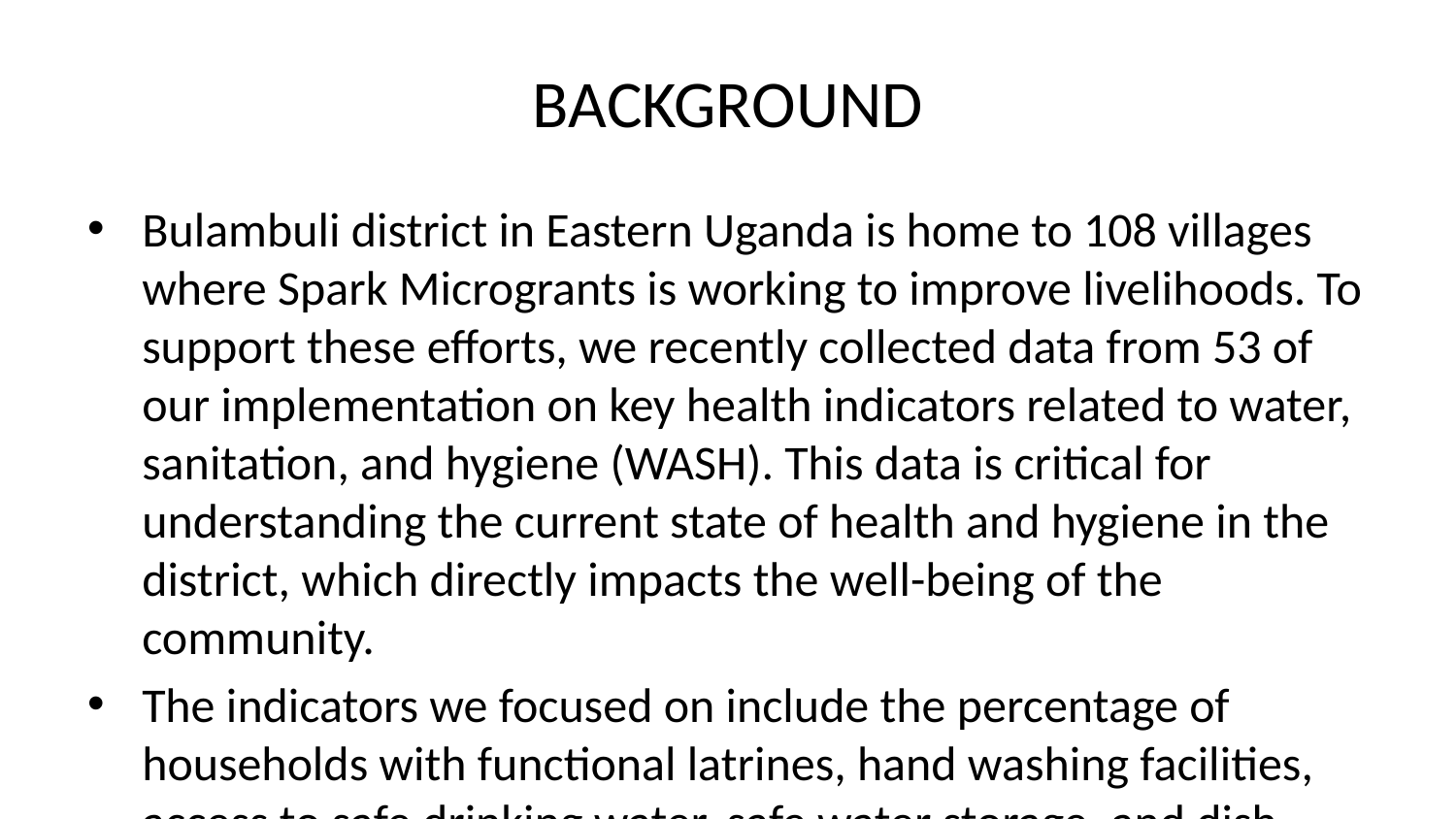

# BACKGROUND
Bulambuli district in Eastern Uganda is home to 108 villages where Spark Microgrants is working to improve livelihoods. To support these efforts, we recently collected data from 53 of our implementation on key health indicators related to water, sanitation, and hygiene (WASH). This data is critical for understanding the current state of health and hygiene in the district, which directly impacts the well-being of the community.
The indicators we focused on include the percentage of households with functional latrines, hand washing facilities, access to safe drinking water, safe water storage, and dish drying racks. We also compared the latrine and hand washing coverage in each village to the district-wide averages. According to the district health office, Bulambuli currently has a 77% coverage of functional latrines, which falls short of the 100% needed to declare the district open defecation free (ODF). Additionally, only 45% of households have hand washing facilities.
These statistics highlight the need for focused interventions to improve WASH in Bulambuli. The data from our survey will help us identify specific areas for improvement in each village, guiding our efforts to ensure better health and hygiene for the communities we serve.